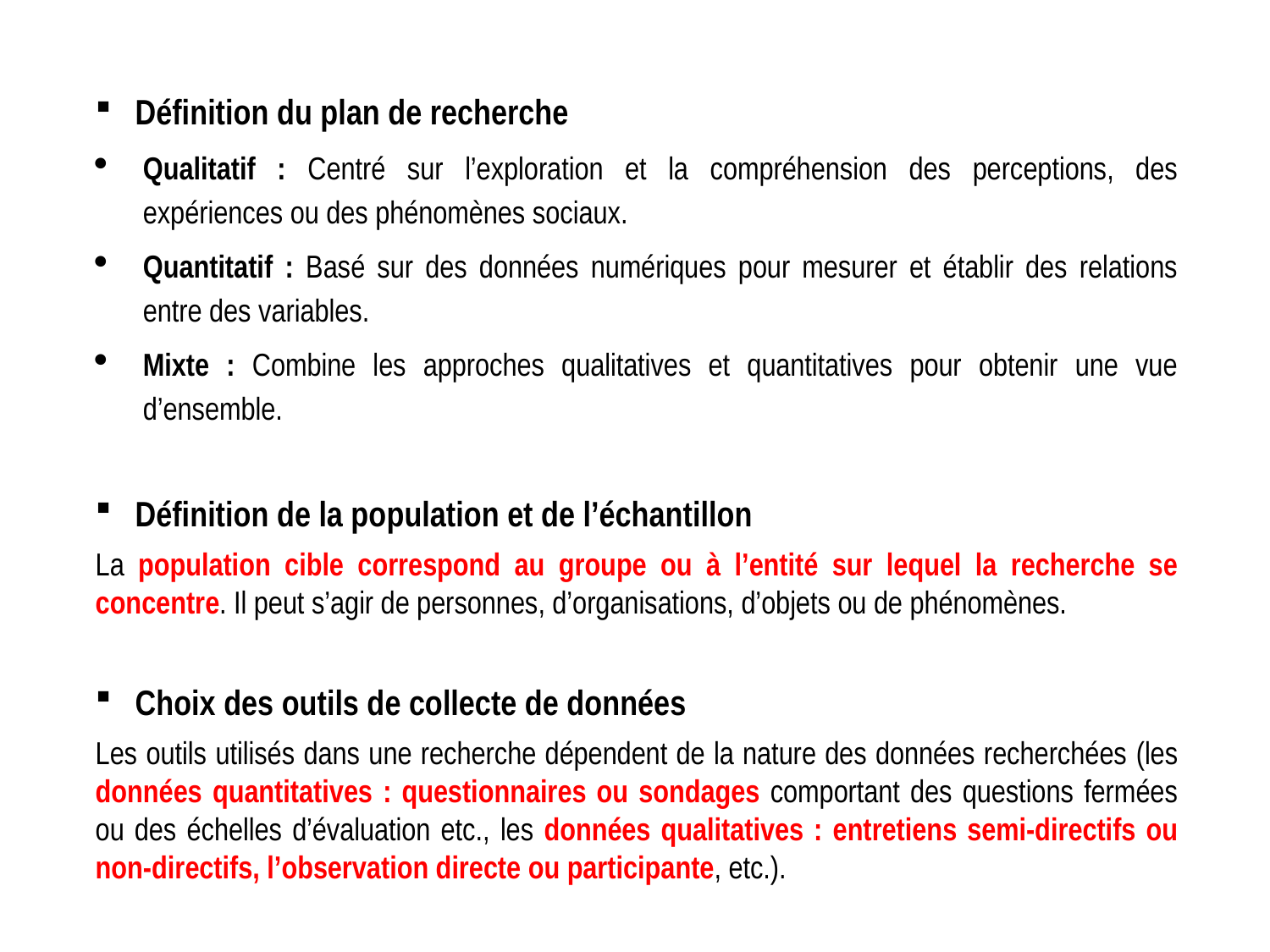

Définition du plan de recherche
Qualitatif : Centré sur l’exploration et la compréhension des perceptions, des expériences ou des phénomènes sociaux.
Quantitatif : Basé sur des données numériques pour mesurer et établir des relations entre des variables.
Mixte : Combine les approches qualitatives et quantitatives pour obtenir une vue d’ensemble.

Définition de la population et de l’échantillon
La population cible correspond au groupe ou à l’entité sur lequel la recherche se concentre. Il peut s’agir de personnes, d’organisations, d’objets ou de phénomènes.

Choix des outils de collecte de données
Les outils utilisés dans une recherche dépendent de la nature des données recherchées (les données quantitatives : questionnaires ou sondages comportant des questions fermées ou des échelles d’évaluation etc., les données qualitatives : entretiens semi-directifs ou non-directifs, l’observation directe ou participante, etc.).